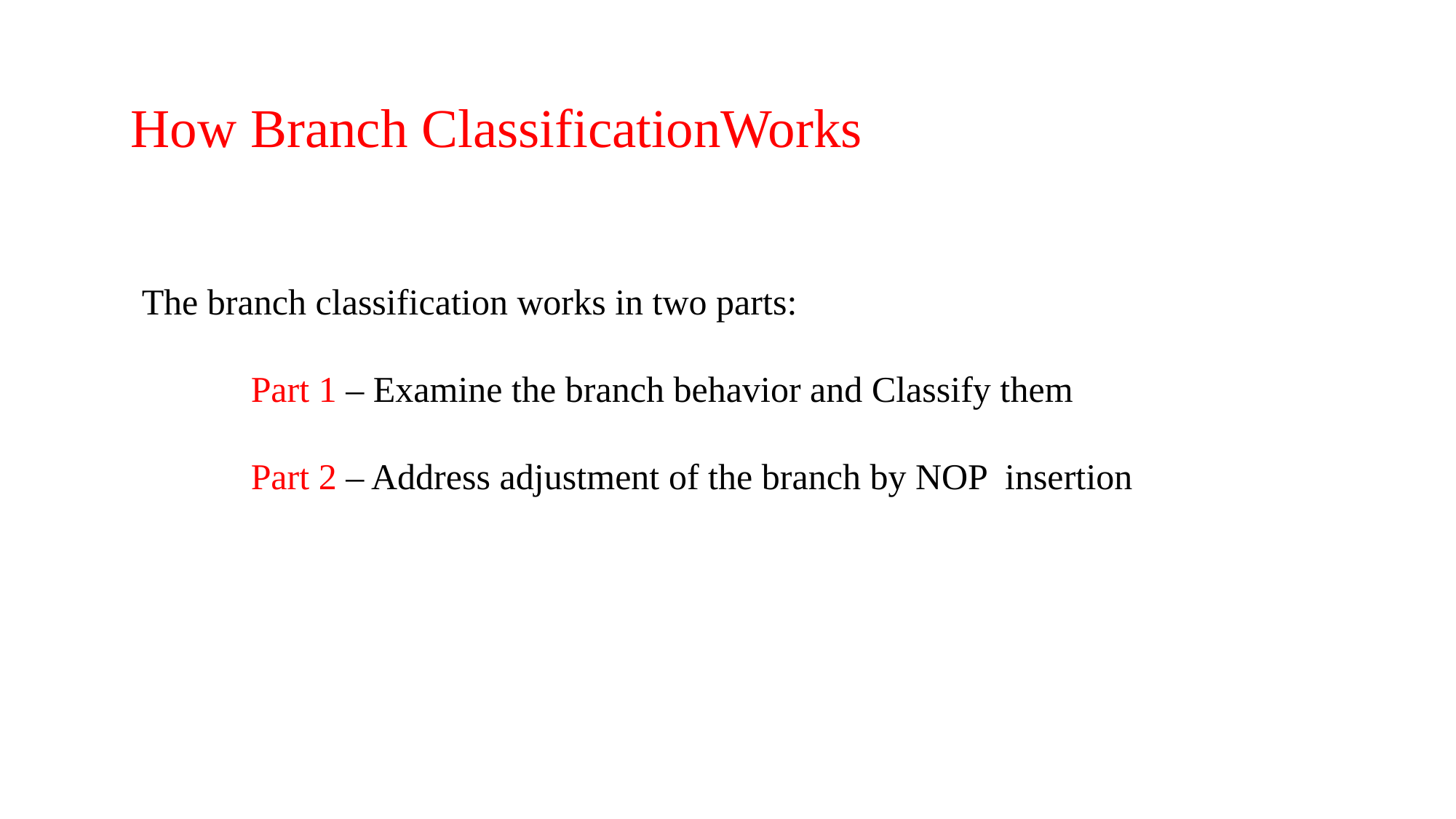

How Branch ClassificationWorks
The branch classification works in two parts:

	Part 1 – Examine the branch behavior and Classify them

	Part 2 – Address adjustment of the branch by NOP  insertion